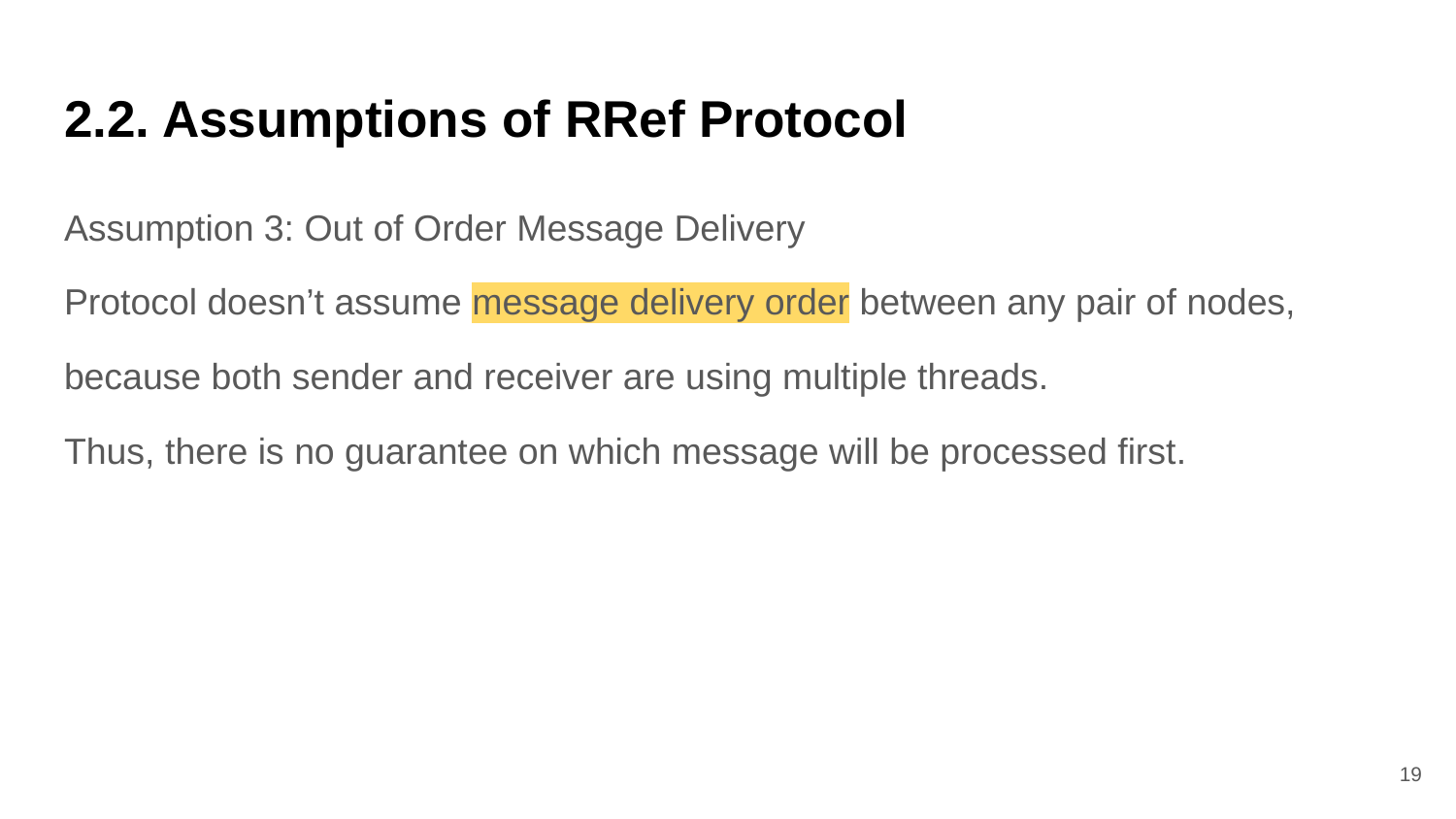

# 2.2. Assumptions of RRef Protocol
Assumption 3: Out of Order Message Delivery
Protocol doesn’t assume message delivery order between any pair of nodes,
because both sender and receiver are using multiple threads.
Thus, there is no guarantee on which message will be processed first.

19